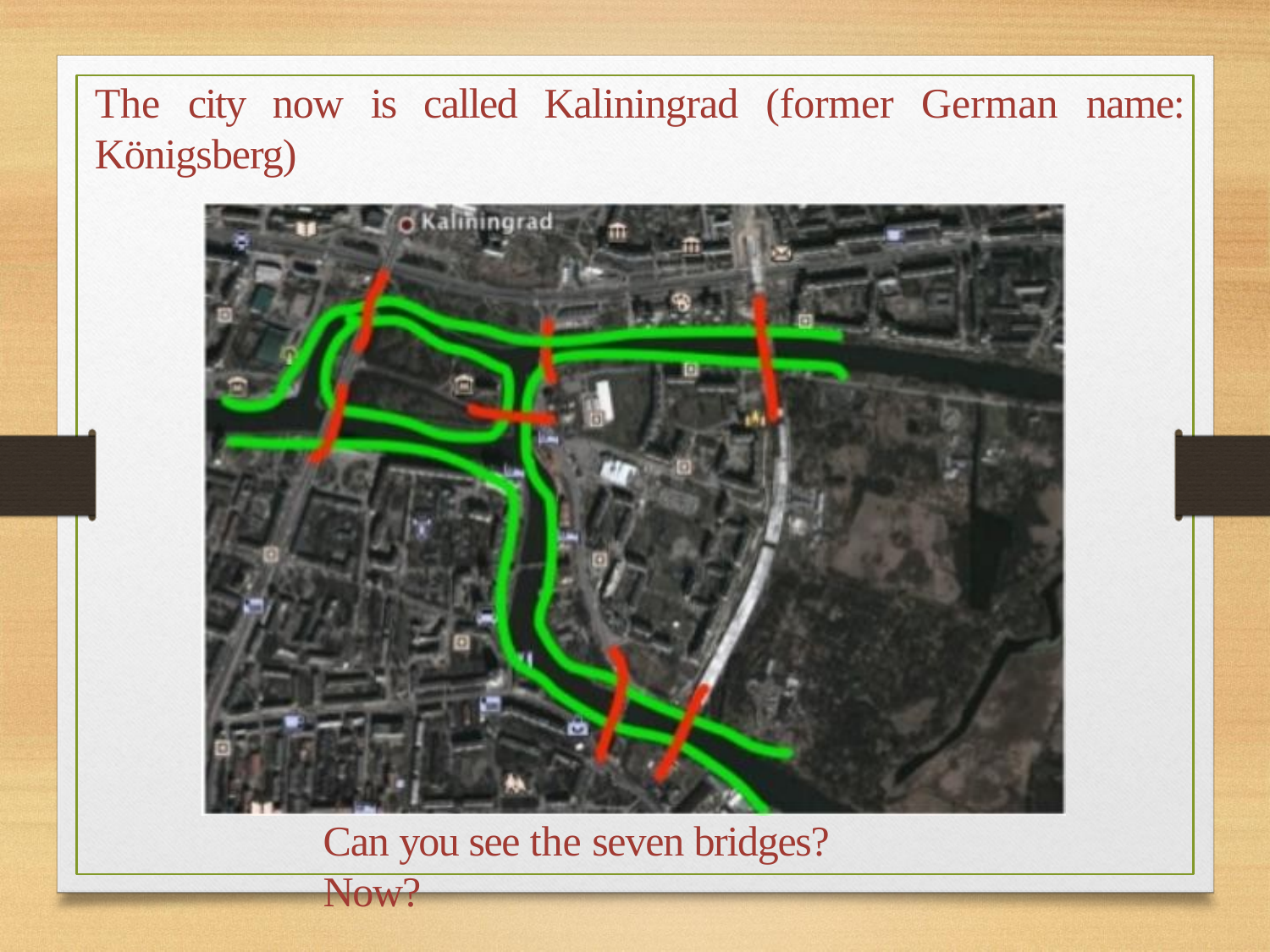

# The city now is called Kaliningrad (former German name: Königsberg)

Can you see the seven bridges? Now?